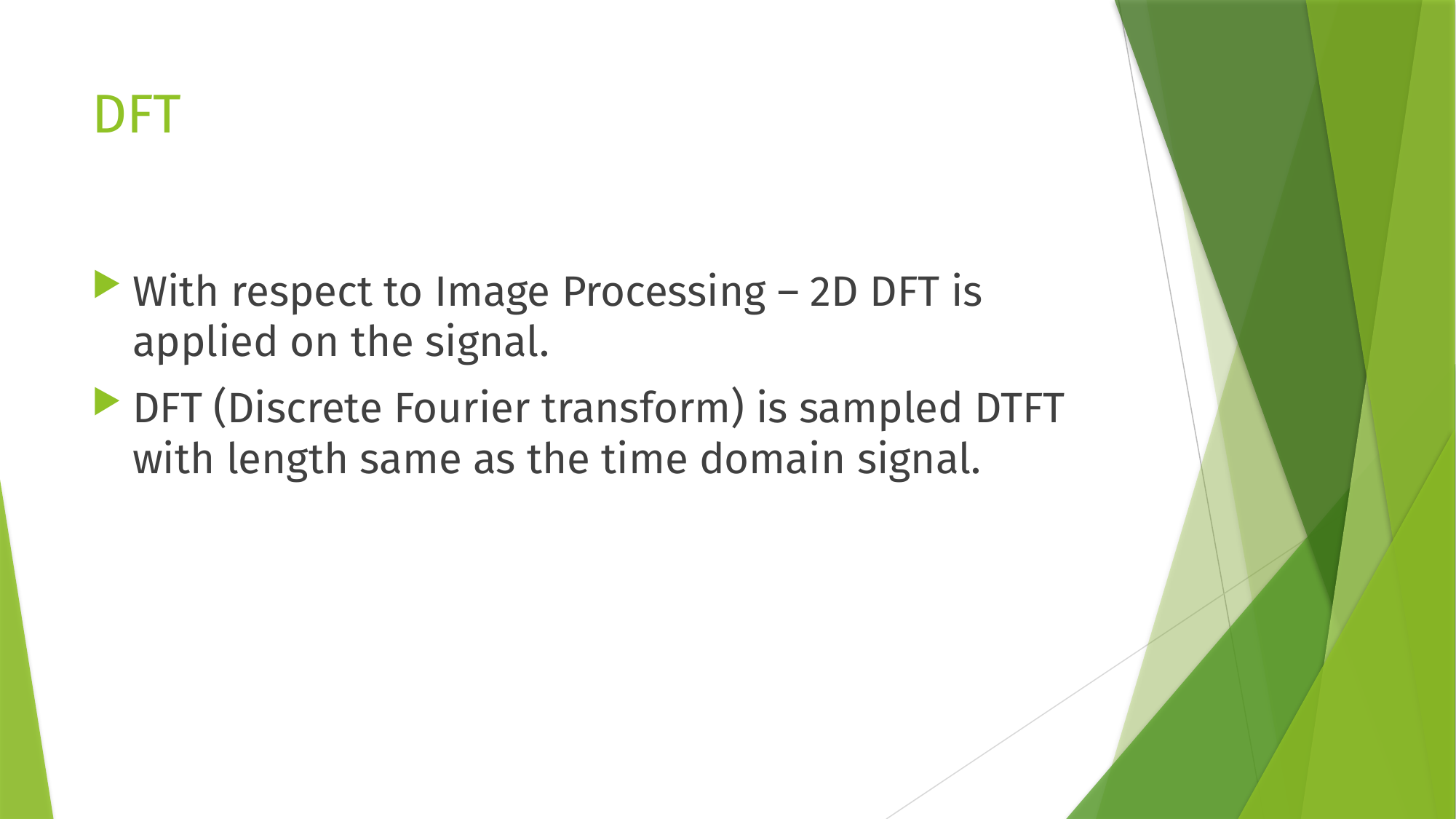

# DFT
With respect to Image Processing – 2D DFT is applied on the signal.
DFT (Discrete Fourier transform) is sampled DTFT with length same as the time domain signal.